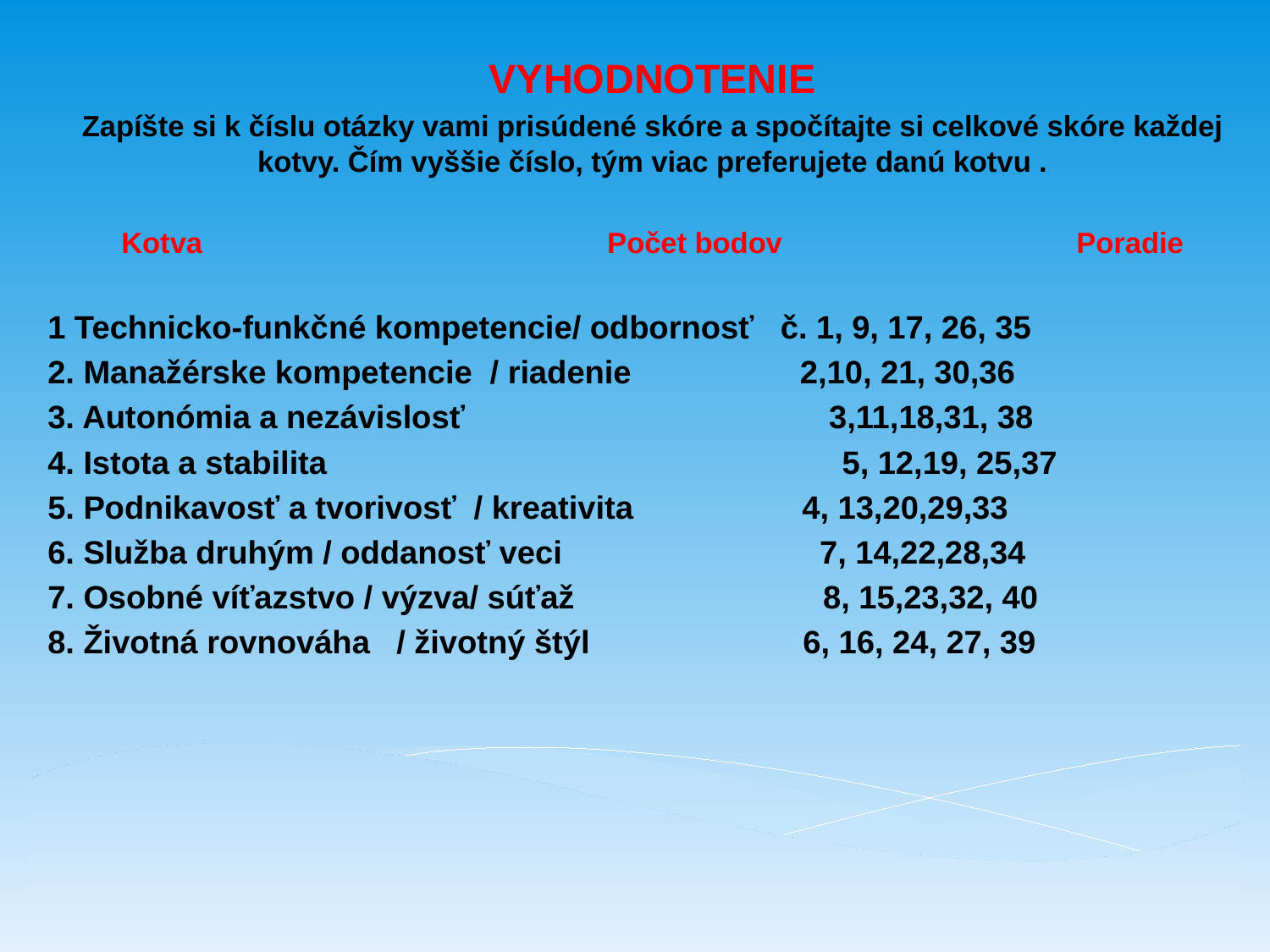

VYHODNOTENIE
Zapíšte si k číslu otázky vami prisúdené skóre a spočítajte si celkové skóre každej kotvy. Čím vyššie číslo, tým viac preferujete danú kotvu .

Kotva                                       	        Počet bodov	                           Poradie

1 Technicko-funkčné kompetencie/ odbornosť   č. 1, 9, 17, 26, 35
2. Manažérske kompetencie  / riadenie                   2,10, 21, 30,36
3. Autonómia a nezávislosť                                         3,11,18,31, 38
4. Istota a stabilita                                                          5, 12,19, 25,37
5. Podnikavosť a tvorivosť  / kreativita                   4, 13,20,29,33
6. Služba druhým / oddanosť veci                             7, 14,22,28,34
7. Osobné víťazstvo / výzva/ súťaž                            8, 15,23,32, 40
8. Životná rovnováha   / životný štýl                        6, 16, 24, 27, 39

#